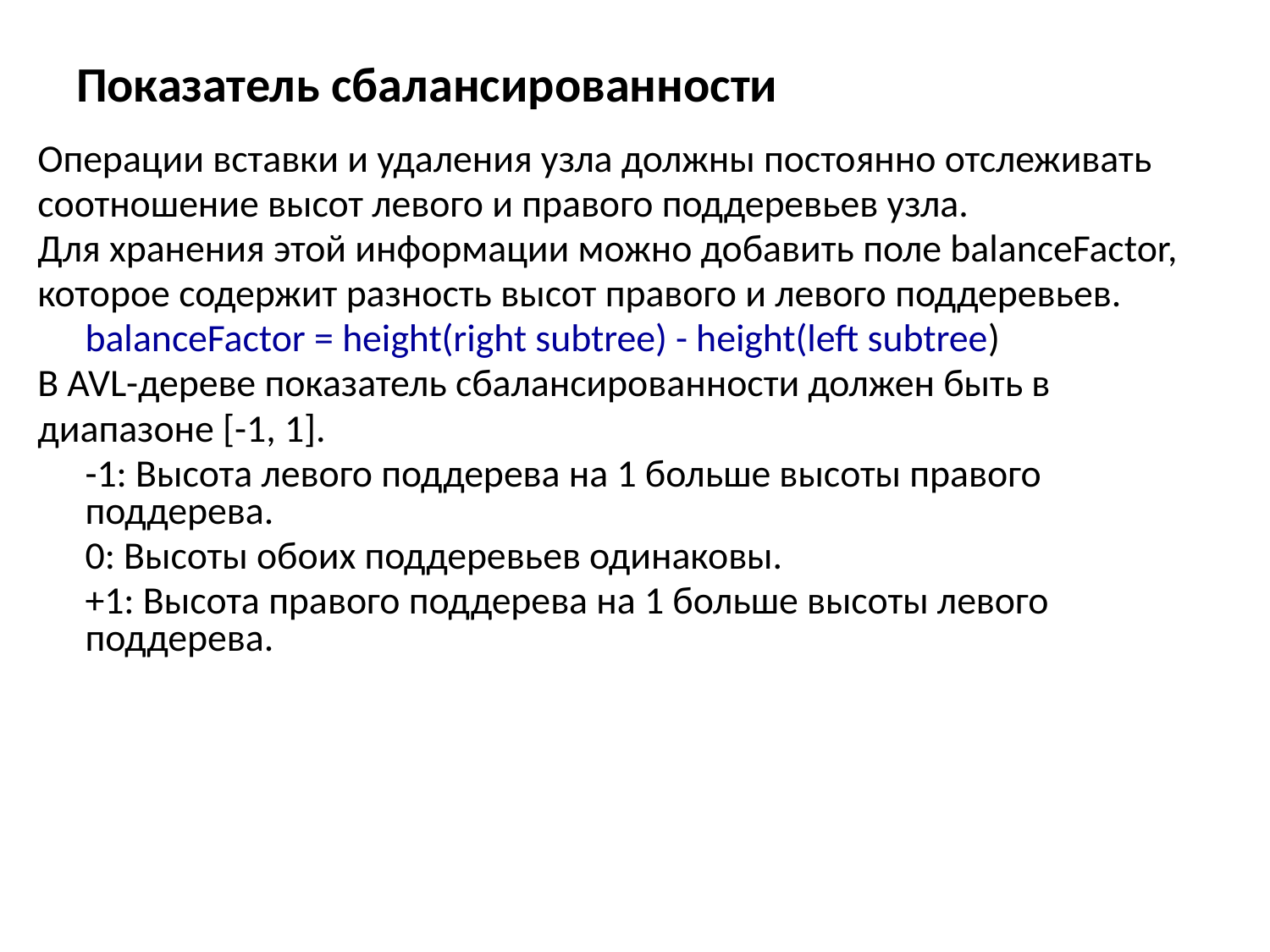

# Показатель сбалансированности
Операции вставки и удаления узла должны постоянно отслеживать
соотношение высот левого и правого поддеревьев узла.
Для хранения этой информации можно добавить поле balanceFactor,
которое содержит разность высот правого и левого поддеревьев.
	balanceFactor = height(right subtree) - height(left subtree)
В AVL-дереве показатель сбалансированности должен быть в
диапазоне [-1, 1].
	-1: Высота левого поддерева на 1 больше высоты правого поддерева.
  	0: Высоты обоих поддеревьев одинаковы.
	+1: Высота правого поддерева на 1 больше высоты левого поддерева.